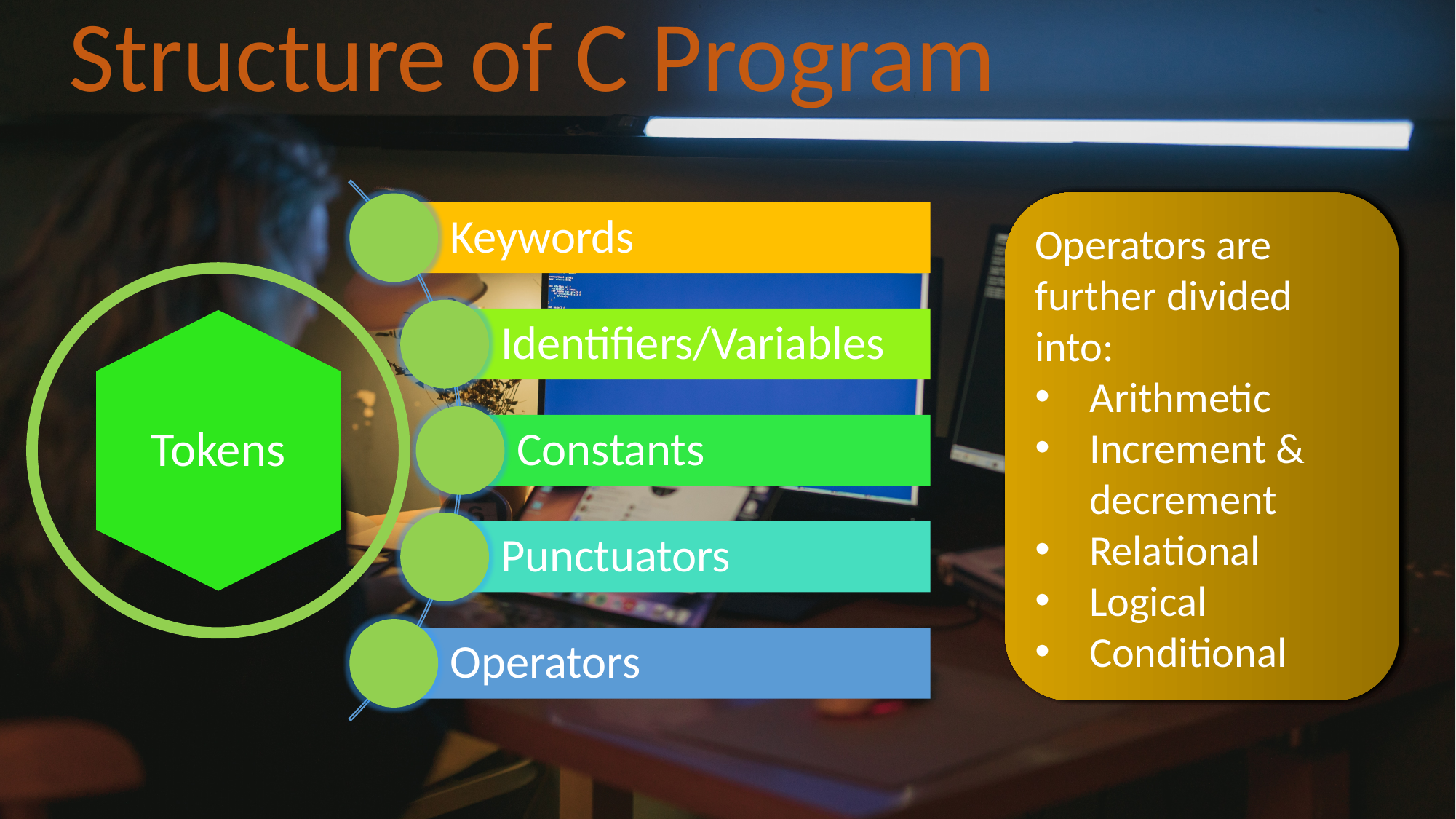

# Structure of C Program
Keywords
Identifiers/Variables
Constants
Punctuators
Operators
It is used for specific purpose.
e.g.:
Int
If
Goto
Break
And so on…
The combination of letters and digits which act as data item in the program whose values are changeable.
e.g.:
Float pi;

Constants are those values which can’t be change during execution.
e.g.:
Float pi=3.14;
To format the C program statements.
e.g.:
{}
=
;
()
+
Operators are further divided into:
Arithmetic
Increment & decrement
Relational
Logical
Conditional

Tokens